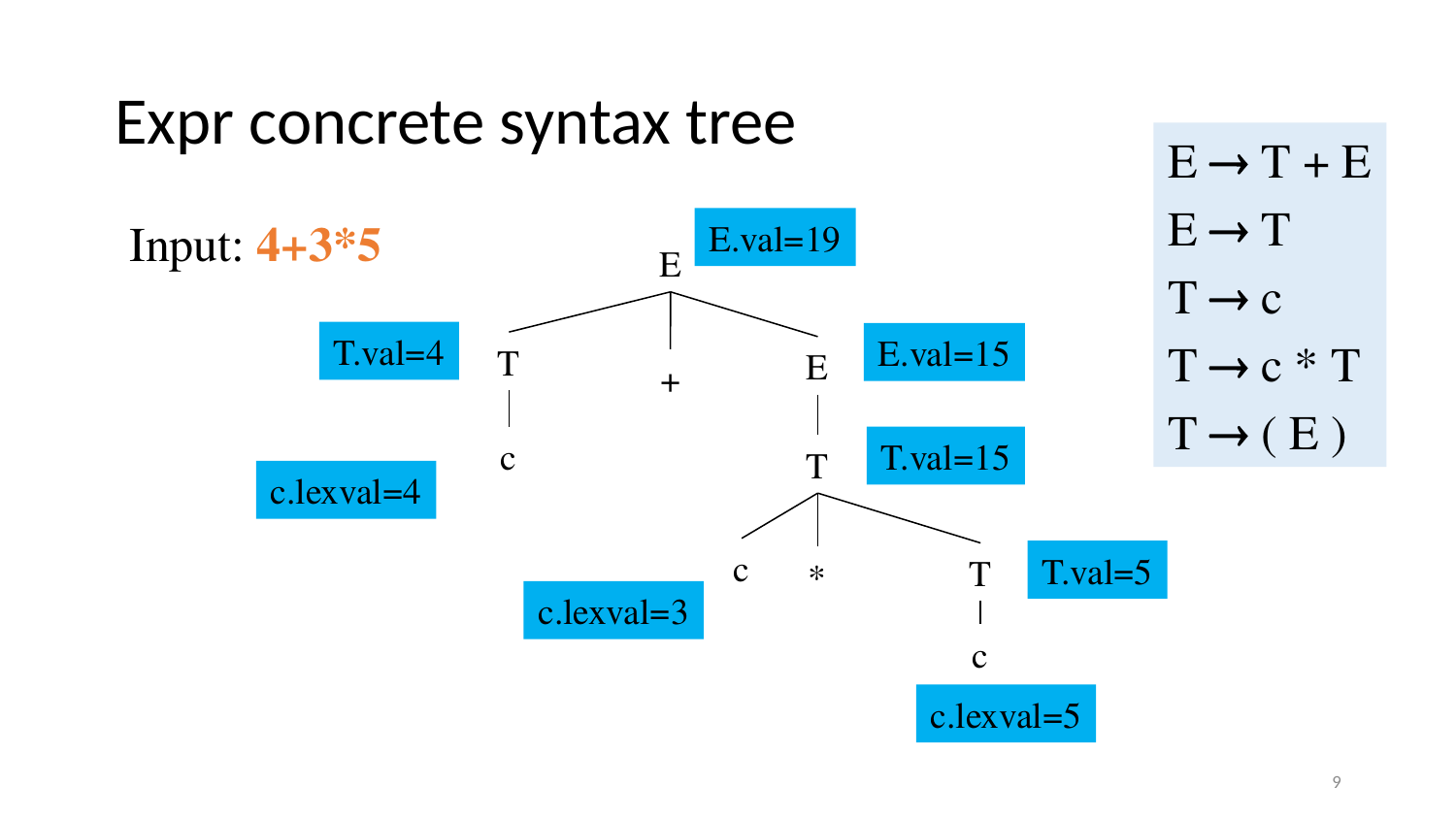

# Expr concrete syntax tree
E → T + E
E → T
T → c
T → c * T
T → ( E )
Input: 4+3*5
E.val=19
E
T.val=4
E.val=15
T
E
+
c
T.val=15
T
c.lexval=4
c
T.val=5
T
*
c.lexval=3
c
c.lexval=5
9